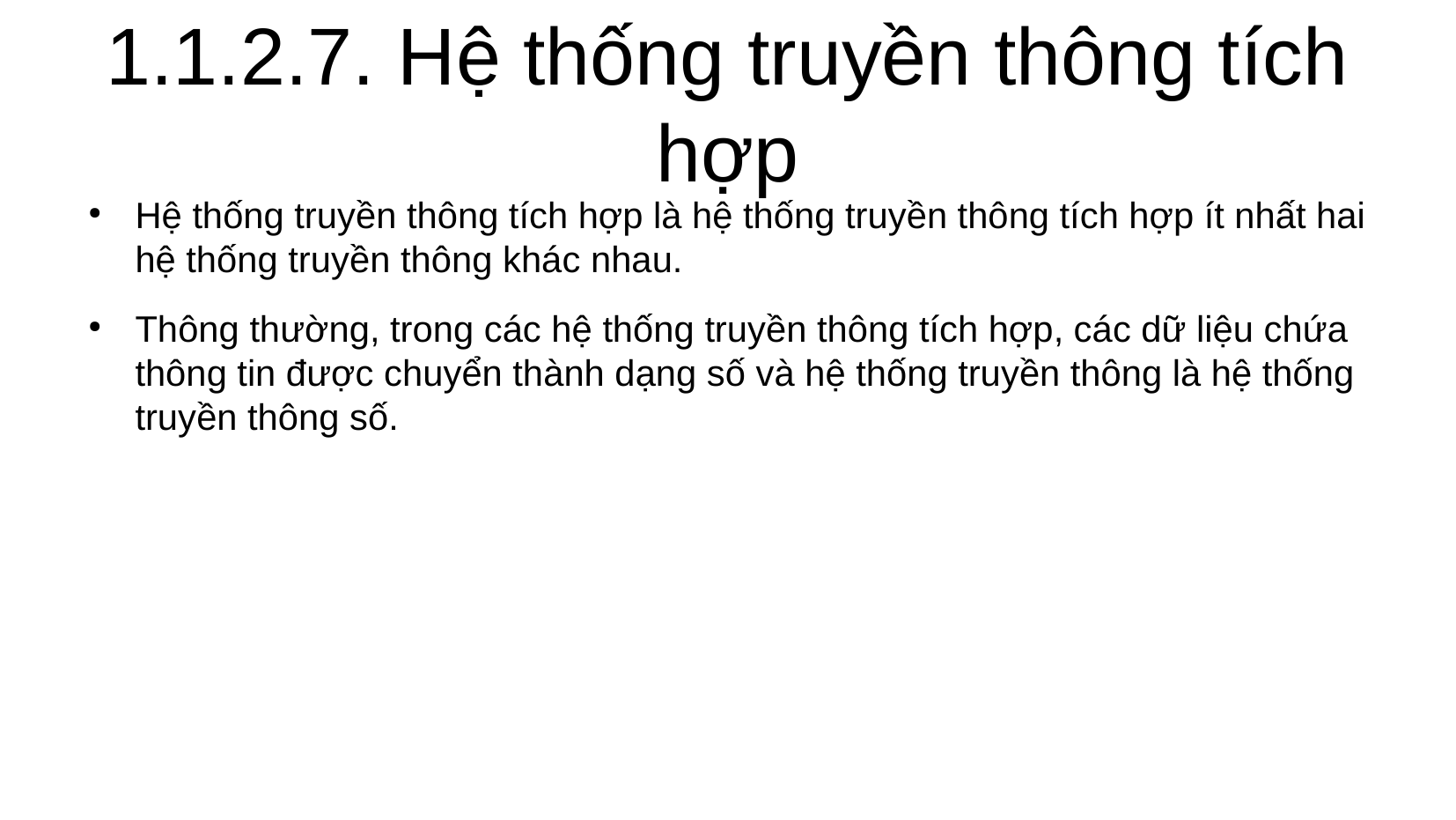

1.1.2.7. Hệ thống truyền thông tích hợp
Hệ thống truyền thông tích hợp là hệ thống truyền thông tích hợp ít nhất hai hệ thống truyền thông khác nhau.
Thông thường, trong các hệ thống truyền thông tích hợp, các dữ liệu chứa thông tin được chuyển thành dạng số và hệ thống truyền thông là hệ thống truyền thông số.